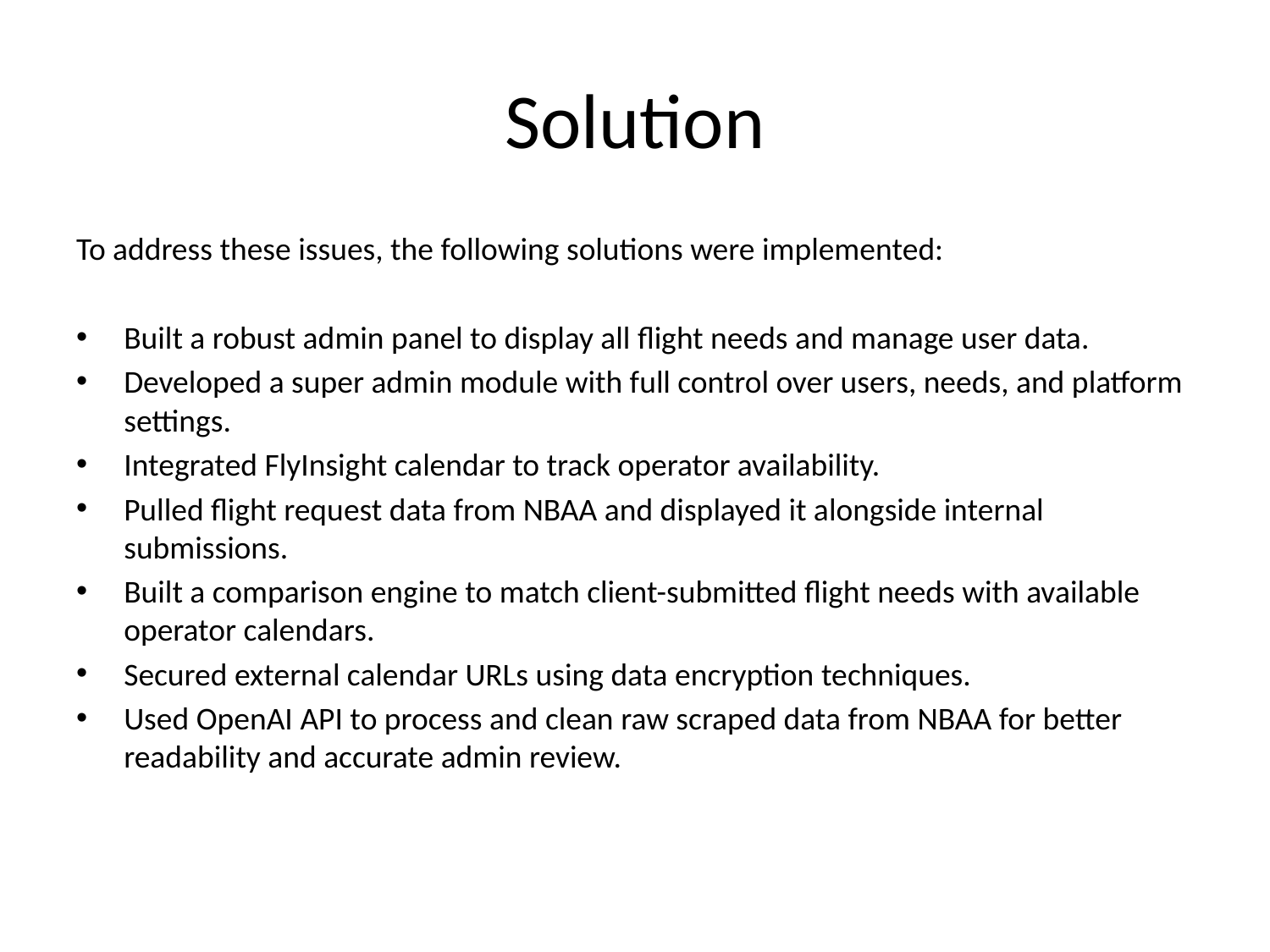

# Solution
To address these issues, the following solutions were implemented:

Built a robust admin panel to display all flight needs and manage user data.
Developed a super admin module with full control over users, needs, and platform settings.
Integrated FlyInsight calendar to track operator availability.
Pulled flight request data from NBAA and displayed it alongside internal submissions.
Built a comparison engine to match client-submitted flight needs with available operator calendars.
Secured external calendar URLs using data encryption techniques.
Used OpenAI API to process and clean raw scraped data from NBAA for better readability and accurate admin review.